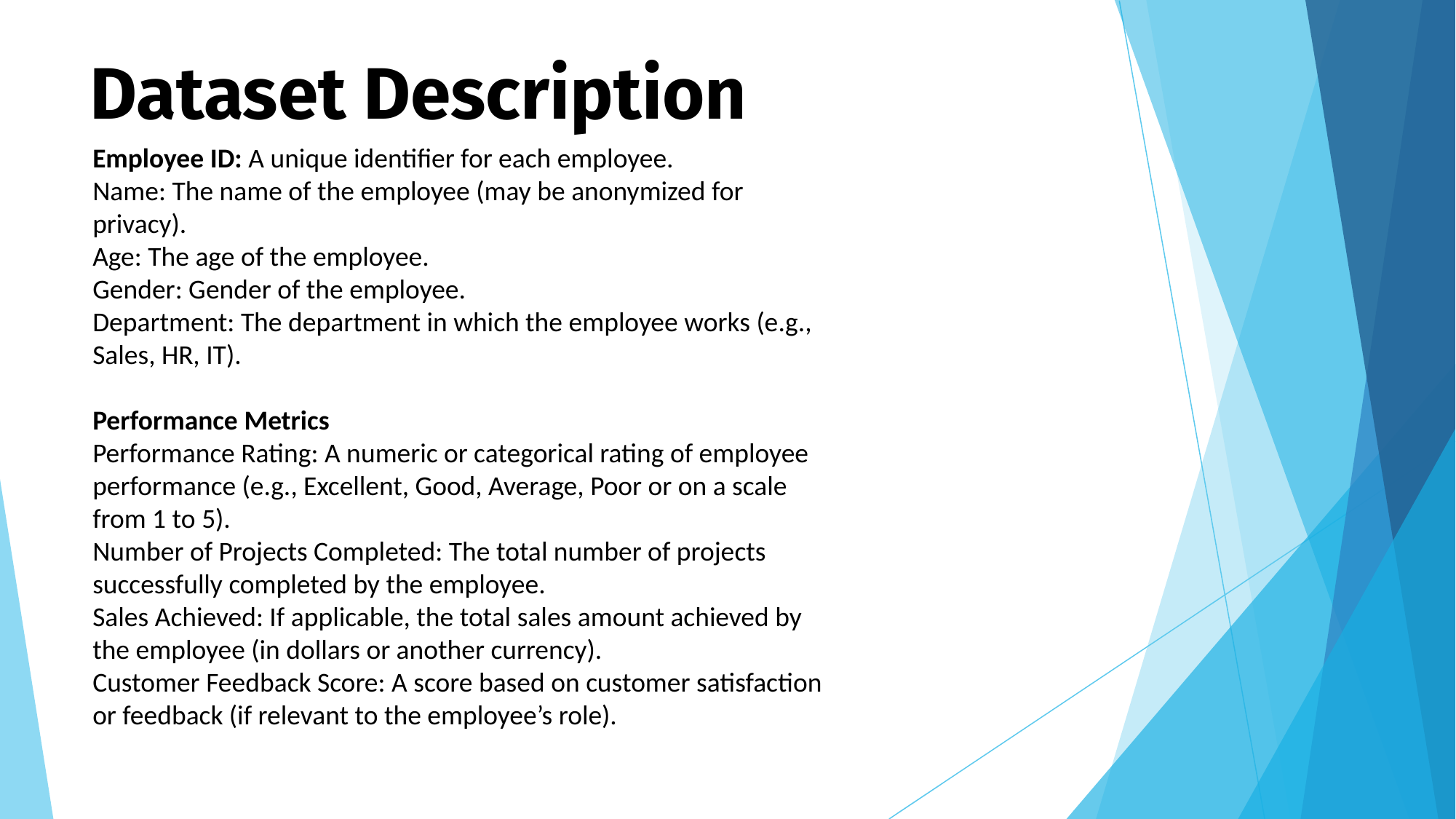

# Dataset Description
Employee ID: A unique identifier for each employee.
Name: The name of the employee (may be anonymized for privacy).
Age: The age of the employee.
Gender: Gender of the employee.
Department: The department in which the employee works (e.g., Sales, HR, IT).

Performance Metrics
Performance Rating: A numeric or categorical rating of employee performance (e.g., Excellent, Good, Average, Poor or on a scale from 1 to 5).
Number of Projects Completed: The total number of projects successfully completed by the employee.
Sales Achieved: If applicable, the total sales amount achieved by the employee (in dollars or another currency).
Customer Feedback Score: A score based on customer satisfaction or feedback (if relevant to the employee’s role).

Work AttributesWorking Hours per Week: Average number of hours the employee works per week.Overtime Hours: Total number of overtime hours worked by the employee.Absenteeism: Number of days the employee was absent in a given period (e.g., month, quarter, or year).Training Hours: Total hours spent by the employee on training and development.Behavioral DataTeam Collaboration Score: A score measuring the employee's collaboration with their team.Innovation Score: A measure of how often and effectively the employee proposes or implements new ideas.Punctuality: Number of times the employee was late or early for work.Conflict Management Score: A measure of the employee’s ability to handle conflicts within the workplace.Career DevelopmentPromotions Received: Number of promotions received by the employee during their tenure.Salary Growth: Percentage increase in salary over time.Job Satisfaction Score: Employee's self-reported job satisfaction score.Demographic DataEducation Level: The highest level of education attained by the employee (e.g., High School, Bachelor’s Degree, Master’s Degree).Marital Status: Marital status of the employee (Single, Married, etc.).Additional AttributesManager Rating: Rating provided by the employee's manager.Peer Review Score: Score based on reviews by colleagues or peersPossible Uses of the DatasetPerformance Analysis: Identify high-performing employees or teams and understand what factors contribute to their performance.Employee Retention: Analyze patterns to determine factors that lead to higher employee satisfaction and retention.Training and Development: Determine which employees might benefit from additional training.Diversity and Inclusion: Assess how different demographic groups perform and if there are any disparities.